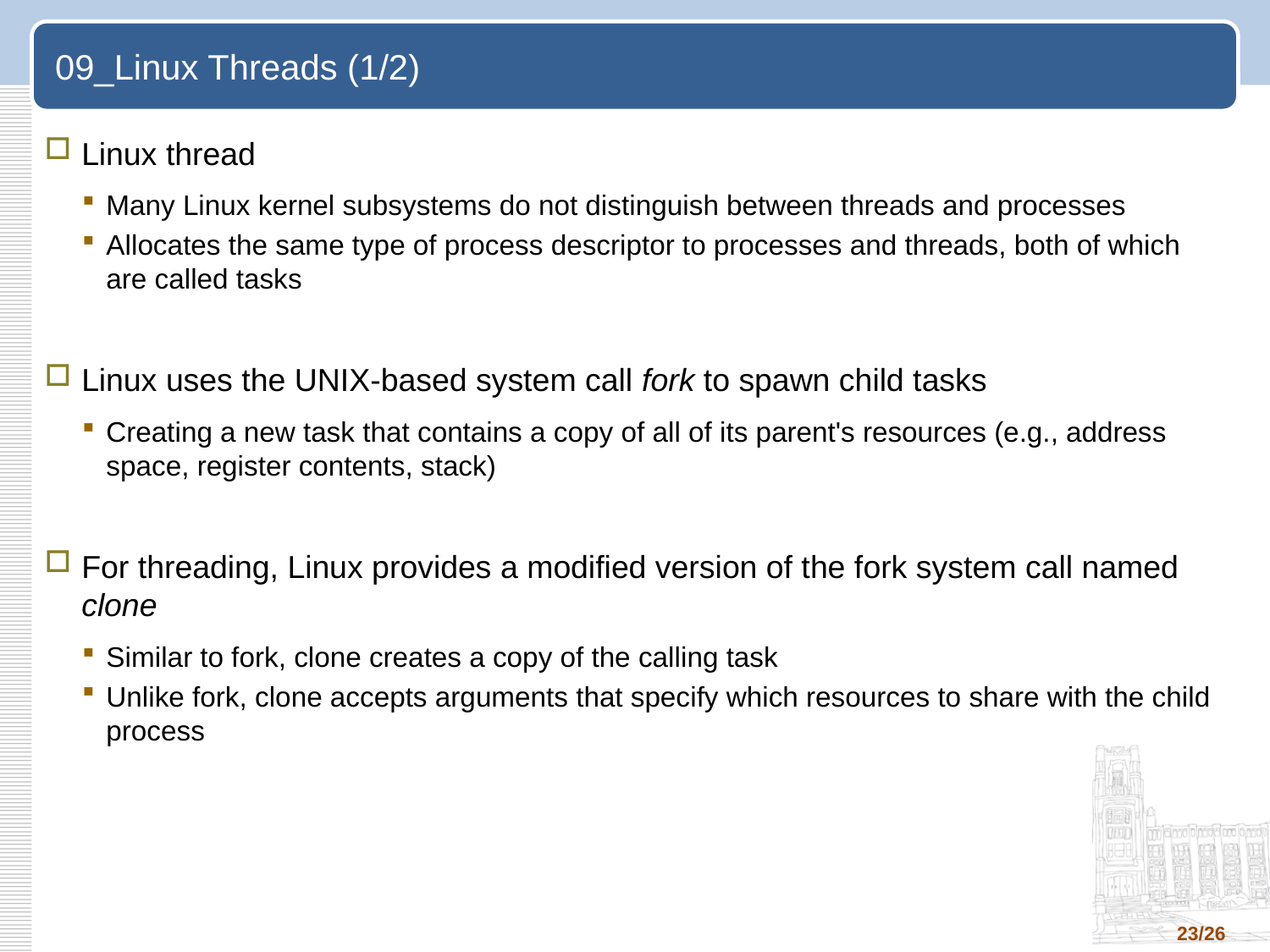

# 09_Linux Threads (1/2)
Linux thread
Many Linux kernel subsystems do not distinguish between threads and processes
Allocates the same type of process descriptor to processes and threads, both of which are called tasks

Linux uses the UNIX-based system call fork to spawn child tasks
Creating a new task that contains a copy of all of its parent's resources (e.g., address space, register contents, stack)

For threading, Linux provides a modified version of the fork system call named clone
Similar to fork, clone creates a copy of the calling task
Unlike fork, clone accepts arguments that specify which resources to share with the child process